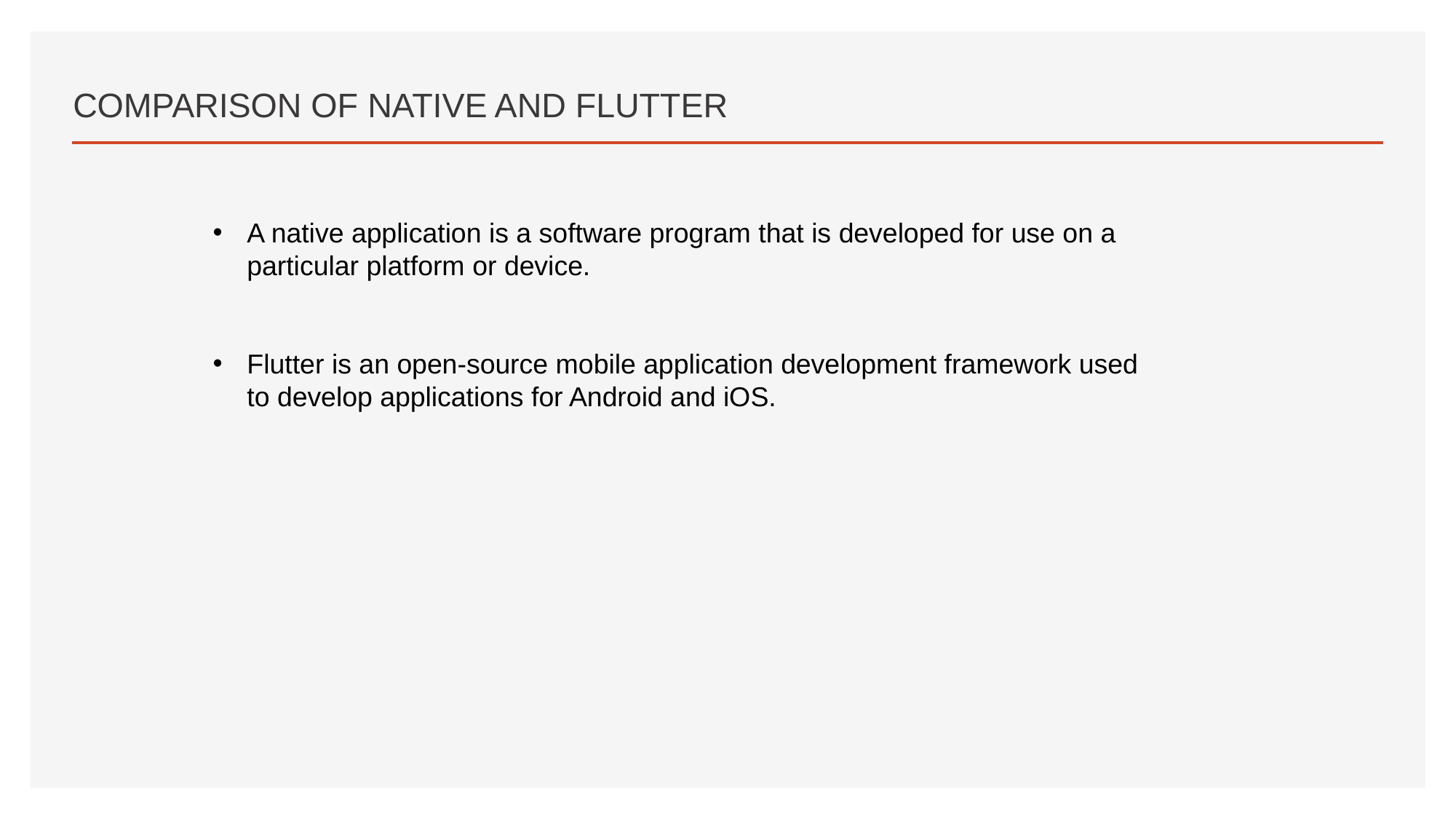

# COMPARISON OF NATIVE AND FLUTTER
A native application is a software program that is developed for use on a particular platform or device.

Flutter is an open-source mobile application development framework used to develop applications for Android and iOS.